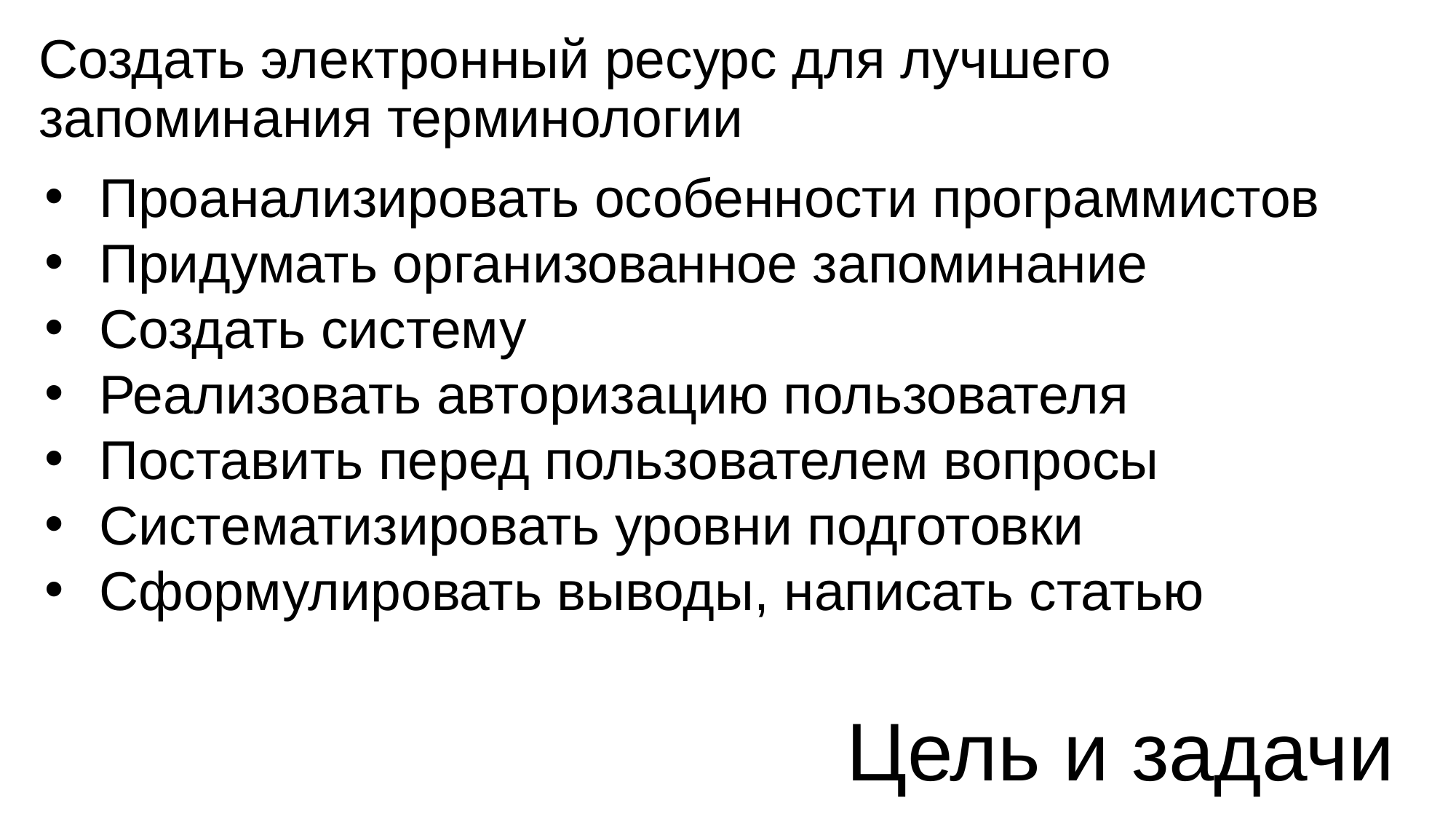

Создать электронный ресурс для лучшего запоминания терминологии
Проанализировать особенности программистов
Придумать организованное запоминание
Создать систему
Реализовать авторизацию пользователя
Поставить перед пользователем вопросы
Систематизировать уровни подготовки
Сформулировать выводы, написать статью

# Цель и задачи